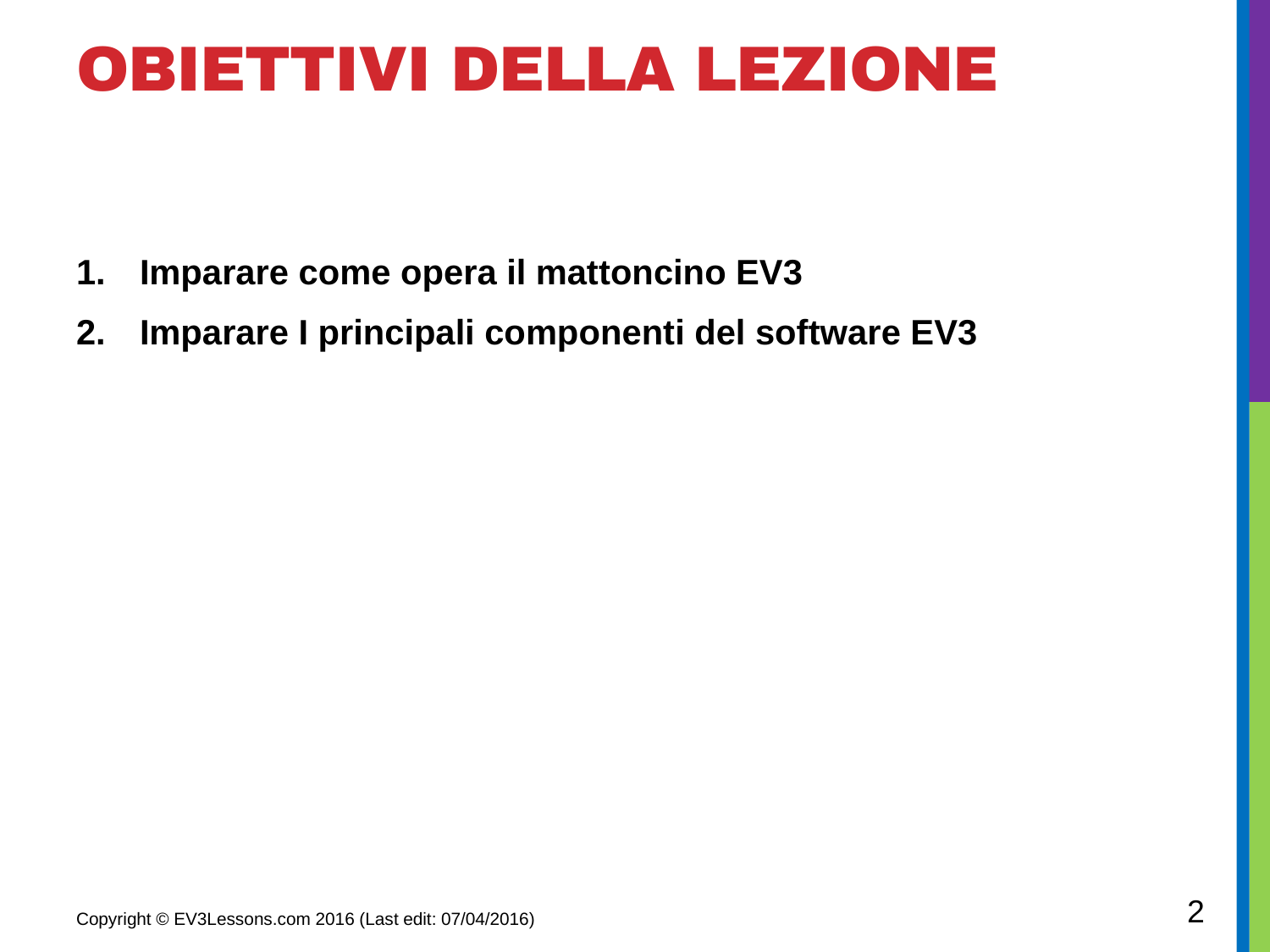

# OBIETTIVI DELLA LEZIONE
Imparare come opera il mattoncino EV3
Imparare I principali componenti del software EV3

2
Copyright © EV3Lessons.com 2016 (Last edit: 07/04/2016)